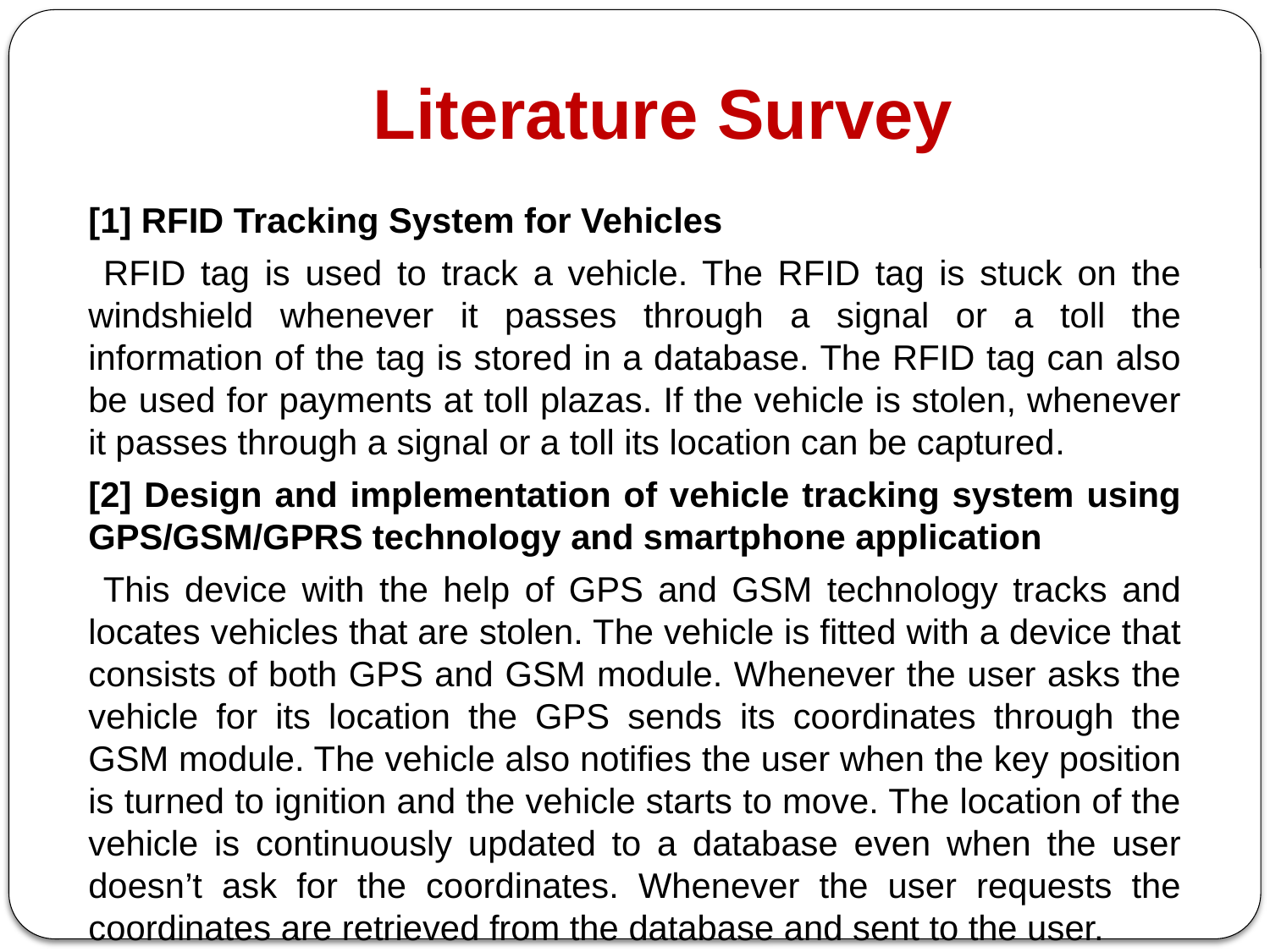

# Literature Survey
[1] RFID Tracking System for Vehicles
 RFID tag is used to track a vehicle. The RFID tag is stuck on the windshield whenever it passes through a signal or a toll the information of the tag is stored in a database. The RFID tag can also be used for payments at toll plazas. If the vehicle is stolen, whenever it passes through a signal or a toll its location can be captured.
[2] Design and implementation of vehicle tracking system using GPS/GSM/GPRS technology and smartphone application
 This device with the help of GPS and GSM technology tracks and locates vehicles that are stolen. The vehicle is fitted with a device that consists of both GPS and GSM module. Whenever the user asks the vehicle for its location the GPS sends its coordinates through the GSM module. The vehicle also notifies the user when the key position is turned to ignition and the vehicle starts to move. The location of the vehicle is continuously updated to a database even when the user doesn’t ask for the coordinates. Whenever the user requests the coordinates are retrieved from the database and sent to the user.